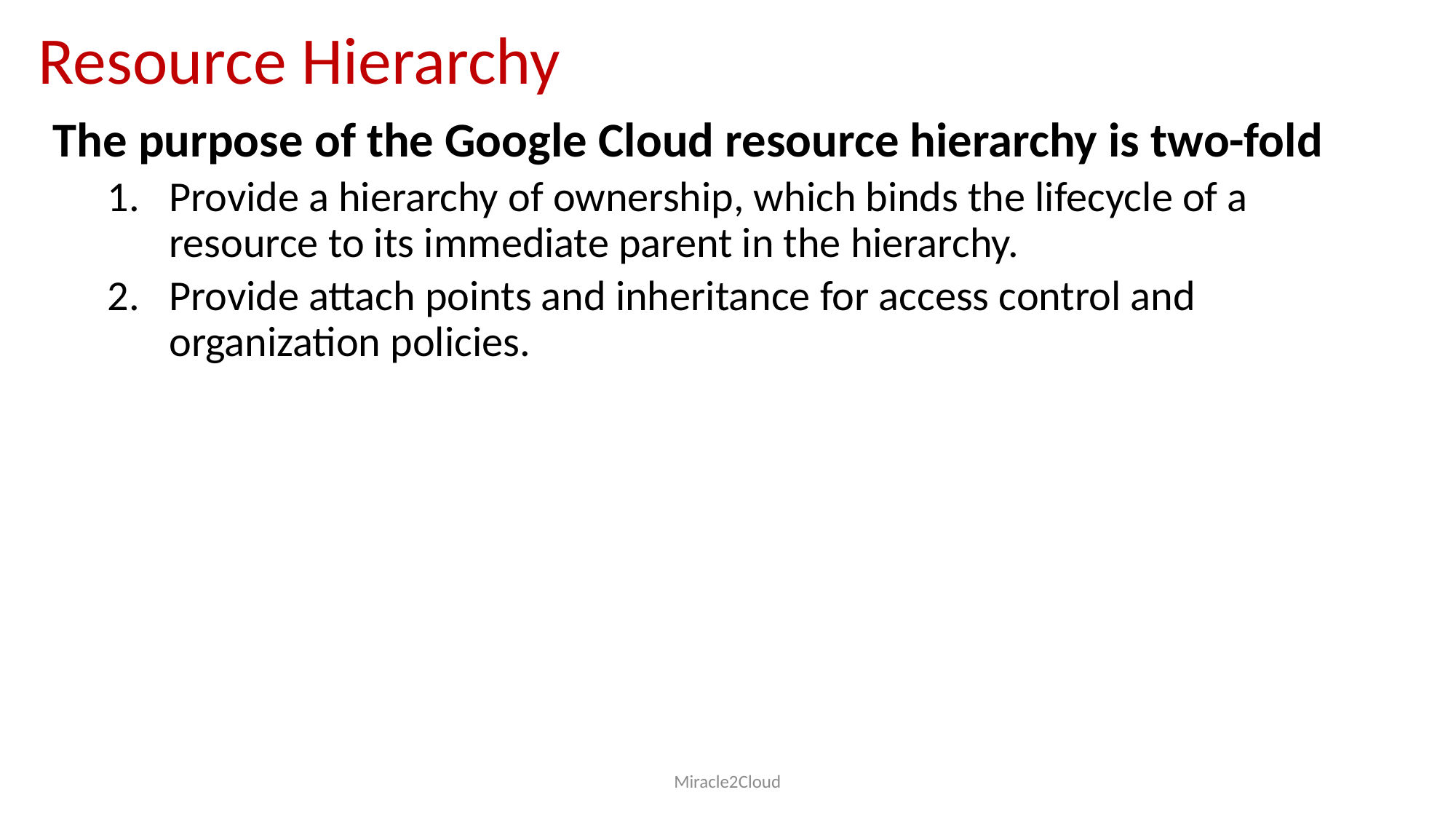

# Resource Hierarchy
The purpose of the Google Cloud resource hierarchy is two-fold
Provide a hierarchy of ownership, which binds the lifecycle of a resource to its immediate parent in the hierarchy.
Provide attach points and inheritance for access control and organization policies.

Miracle2Cloud